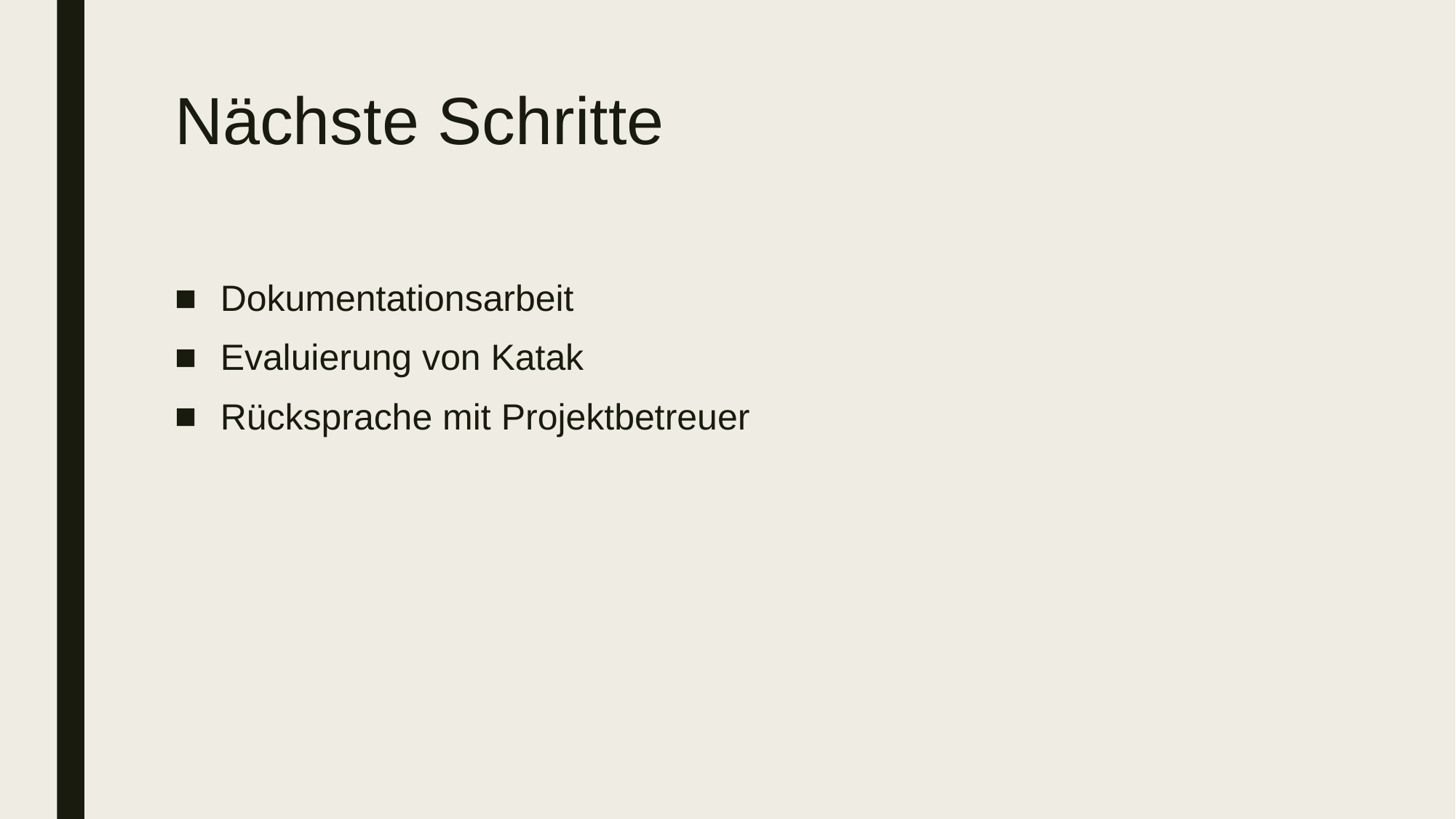

# Nächste Schritte
Dokumentationsarbeit
Evaluierung von Katak
Rücksprache mit Projektbetreuer